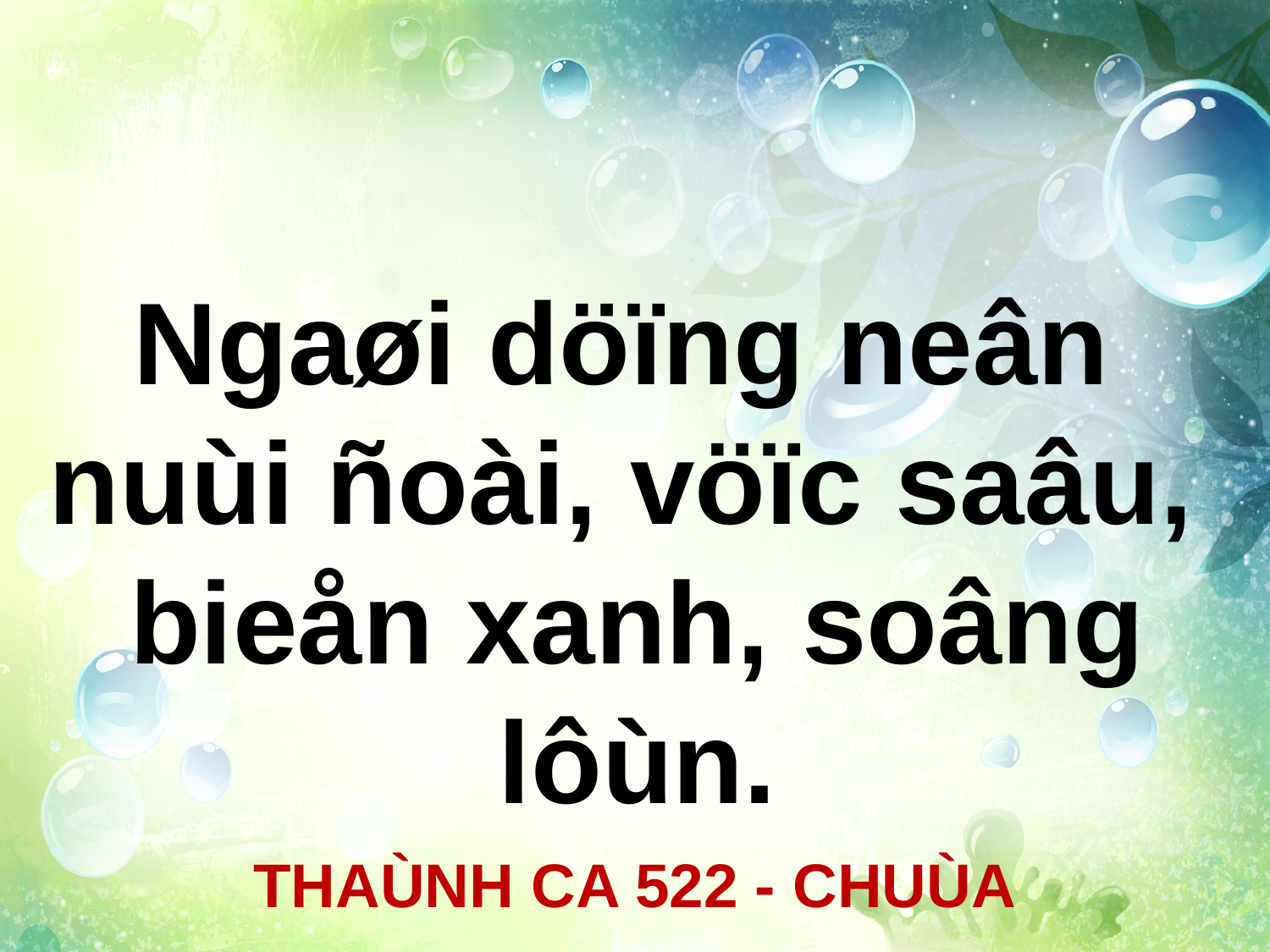

Ngaøi döïng neân
nuùi ñoài, vöïc saâu,
bieån xanh, soâng lôùn.
THAÙNH CA 522 - CHUÙA